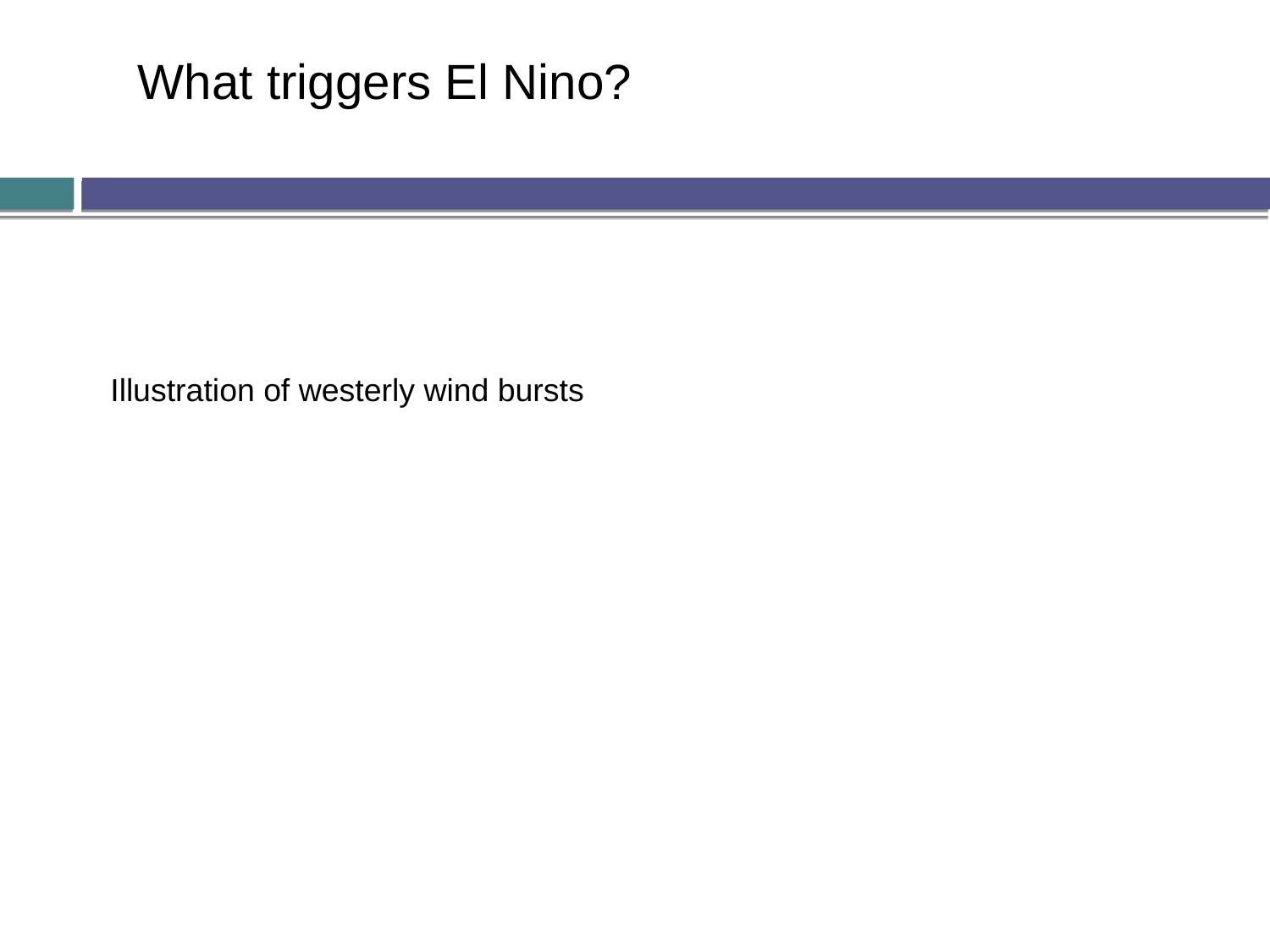

What triggers El Nino?
Illustration of westerly wind bursts